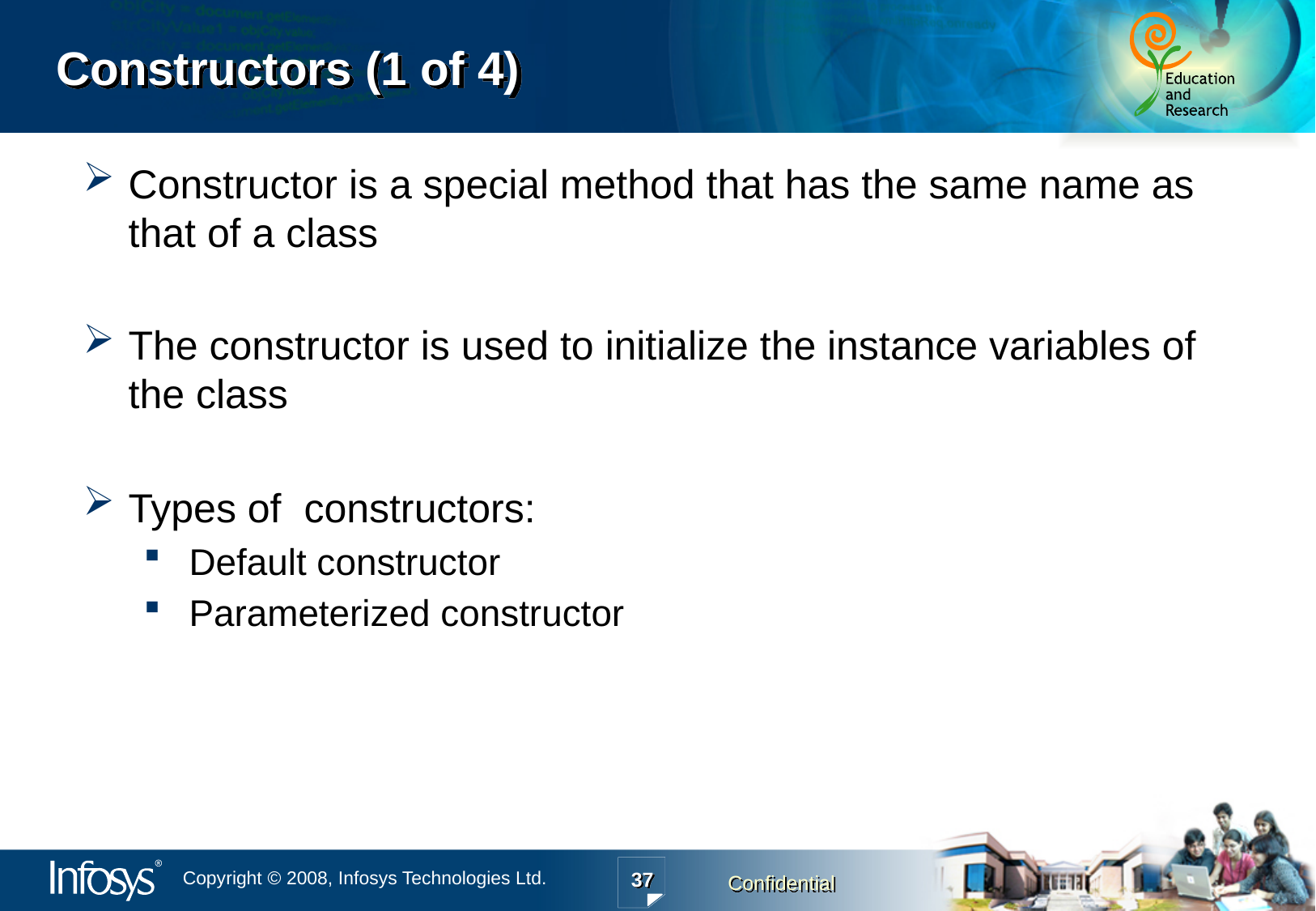

# Constructors (1 of 4)
Constructor is a special method that has the same name as that of a class

The constructor is used to initialize the instance variables of the class

Types of  constructors:
Default constructor
Parameterized constructor

37